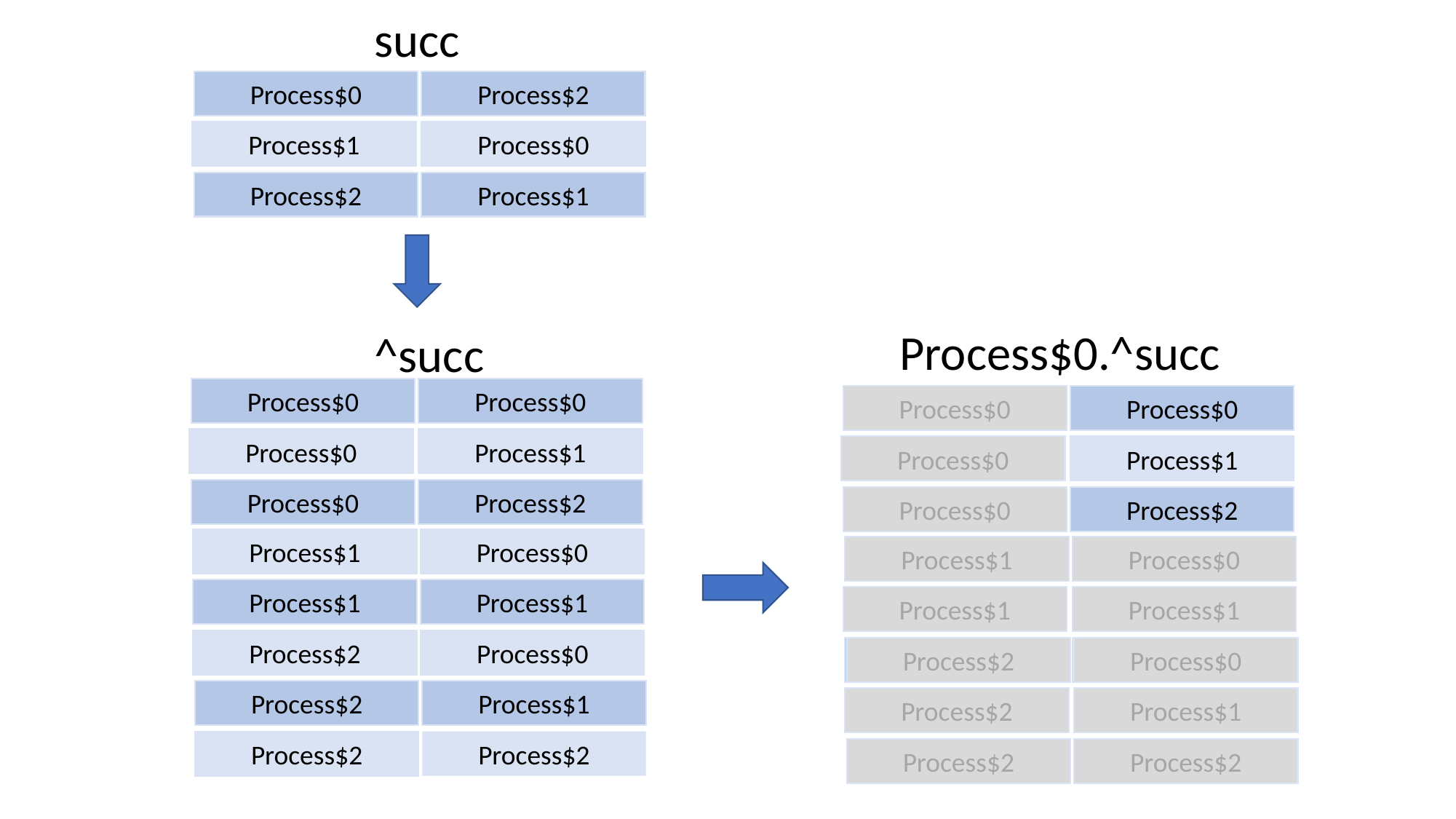

succ
Process$0
Process$2
Process$1
Process$0
Process$2
Process$1

Process$0.^succ
^succ
Process$0
Process$0
Process$0
Process$0
Process$0
Process$1
Process$0
Process$1
Process$0
Process$2
Process$0
Process$2
Process$1
Process$0
Process$1
Process$0

Process$1
Process$1
Process$1
Process$1
Process$1
Process$2
Process$2
Process$0
Process$1
Process$2
Process$2
Process$0
Process$2
Process$1
Process$2
Process$1
Process$2
Process$2
Process$2
Process$2